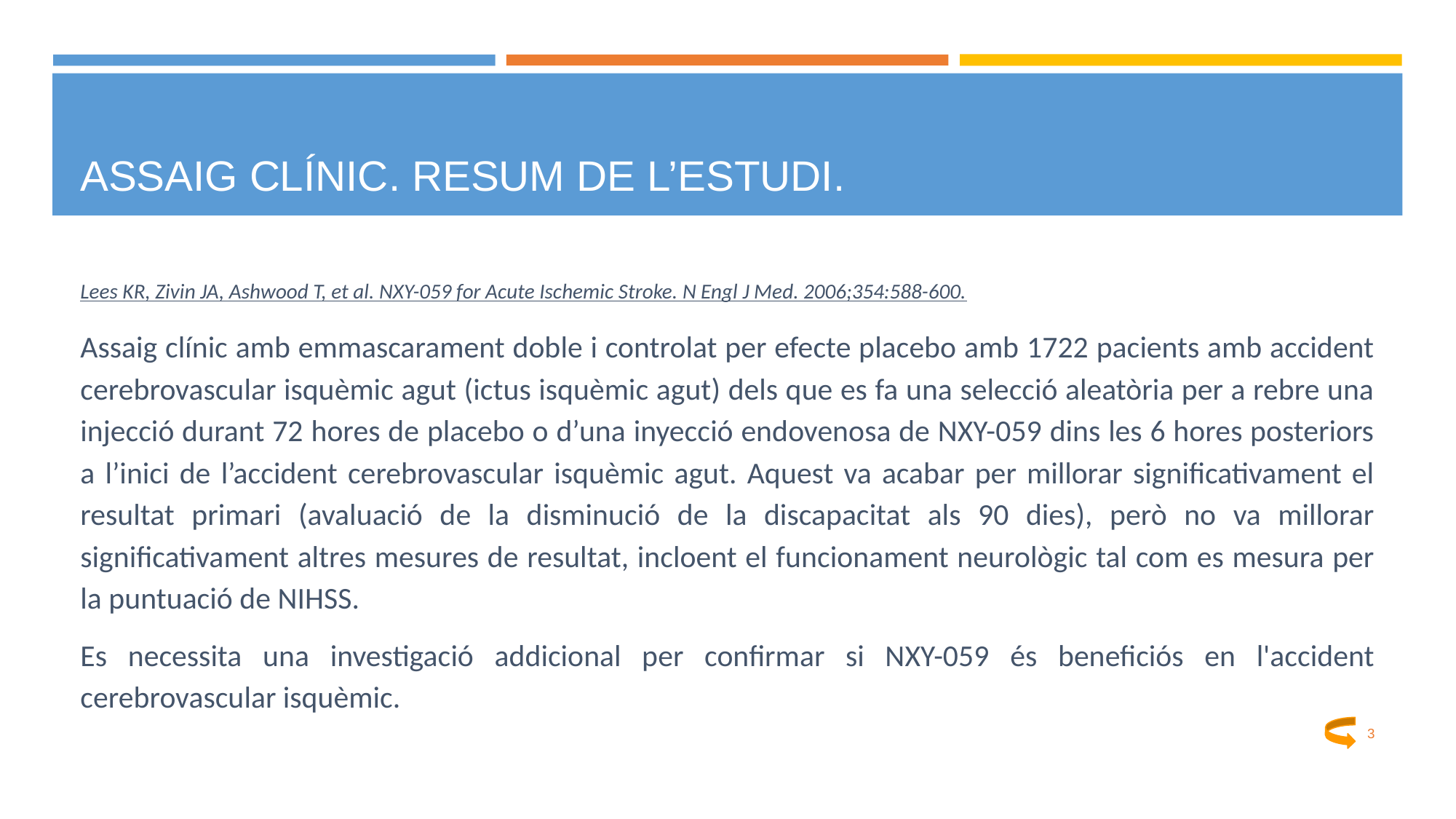

# ASSAIG CLÍNIC. RESUM DE L’ESTUDI.
Lees KR, Zivin JA, Ashwood T, et al. NXY-059 for Acute Ischemic Stroke. N Engl J Med. 2006;354:588-600.

Assaig clínic amb emmascarament doble i controlat per efecte placebo amb 1722 pacients amb accident cerebrovascular isquèmic agut (ictus isquèmic agut) dels que es fa una selecció aleatòria per a rebre una injecció durant 72 hores de placebo o d’una inyecció endovenosa de NXY-059 dins les 6 hores posteriors a l’inici de l’accident cerebrovascular isquèmic agut. Aquest va acabar per millorar significativament el resultat primari (avaluació de la disminució de la discapacitat als 90 dies), però no va millorar significativament altres mesures de resultat, incloent el funcionament neurològic tal com es mesura per la puntuació de NIHSS.
Es necessita una investigació addicional per confirmar si NXY-059 és beneficiós en l'accident cerebrovascular isquèmic.

3